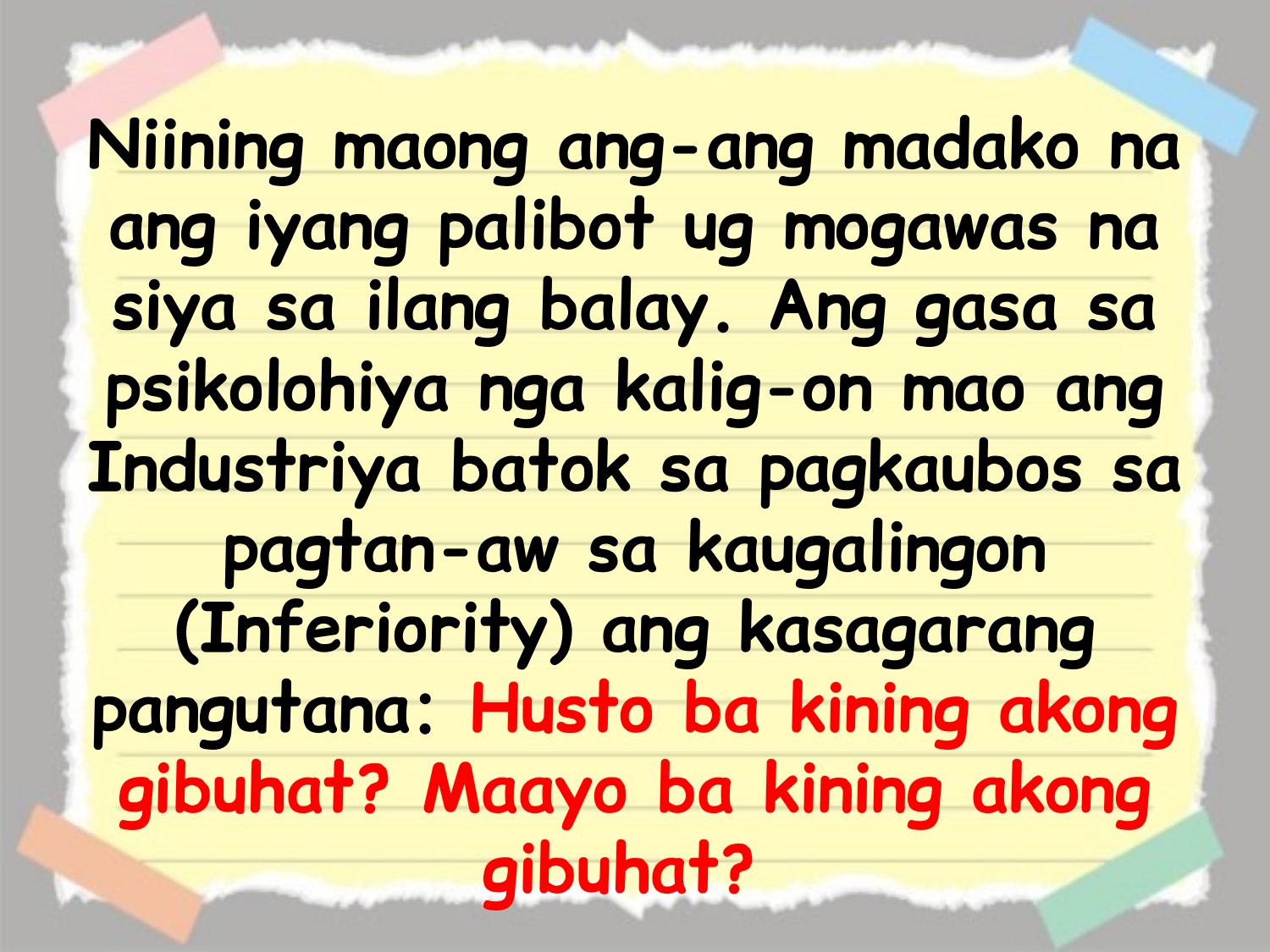

Niining maong ang-ang madako na ang iyang palibot ug mogawas na siya sa ilang balay. Ang gasa sa psikolohiya nga kalig-on mao ang Industriya batok sa pagkaubos sa pagtan-aw sa kaugalingon (Inferiority) ang kasagarang pangutana: Husto ba kining akong gibuhat? Maayo ba kining akong gibuhat?